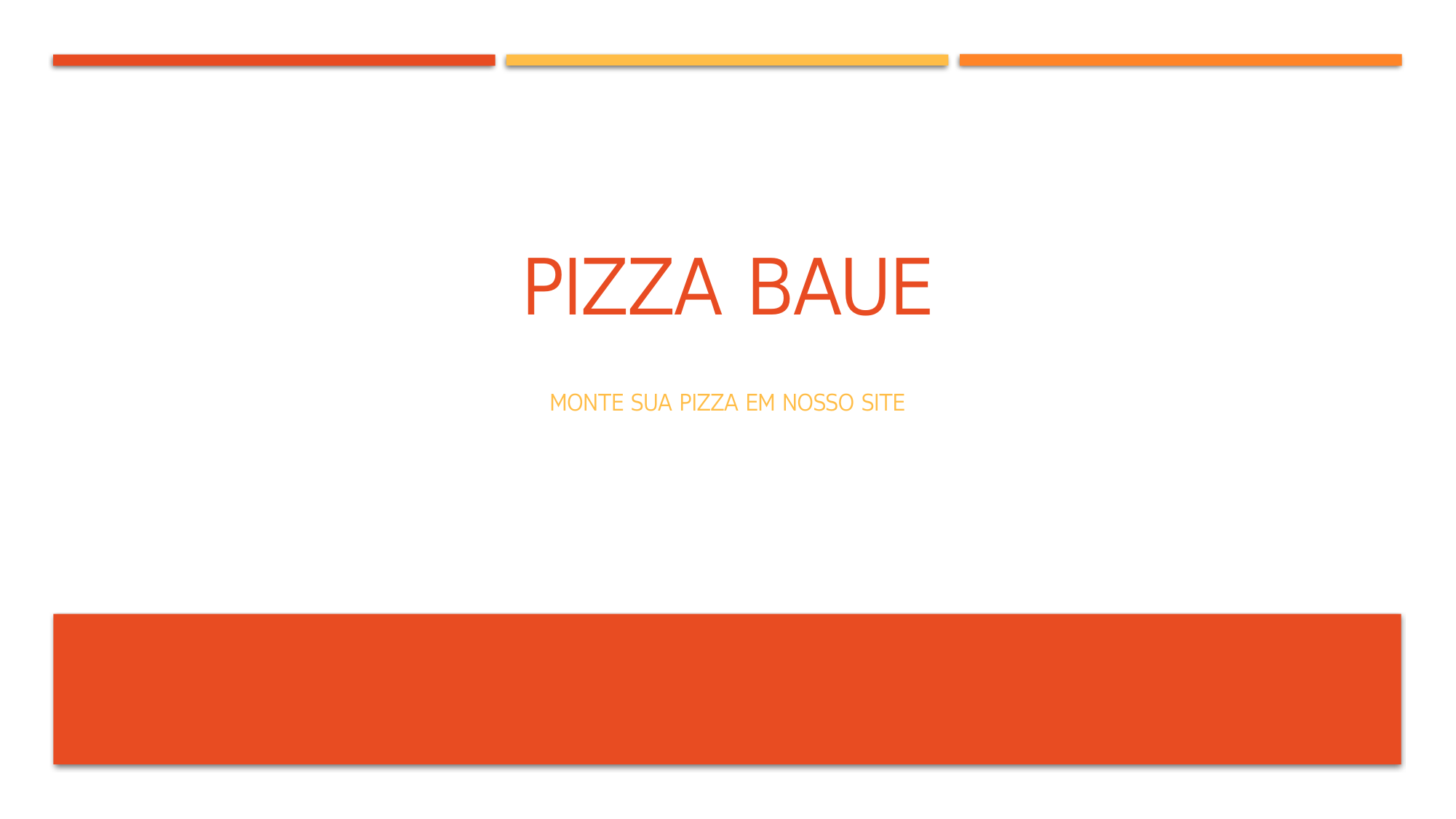

# Pizza Baue
Monte sua pizza em nosso site